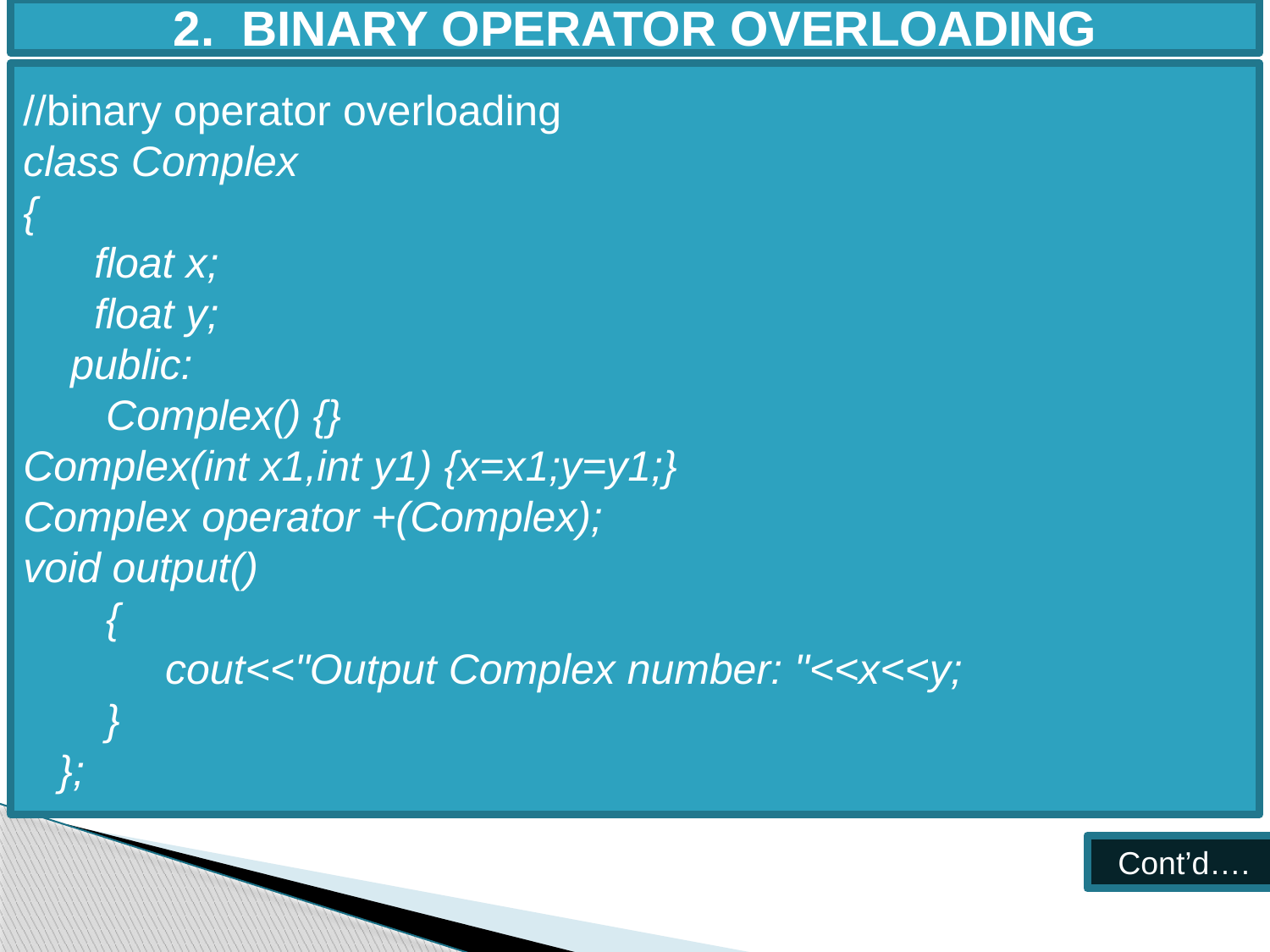

2.  BINARY OPERATOR OVERLOADING
//binary operator overloading
class Complex
{
      float x;
      float y;
    public:
       Complex() {}
Complex(int x1,int y1) {x=x1;y=y1;}
Complex operator +(Complex);
void output()
       {
            cout<<"Output Complex number: "<<x<<y;
       }
   };
Cont’d….